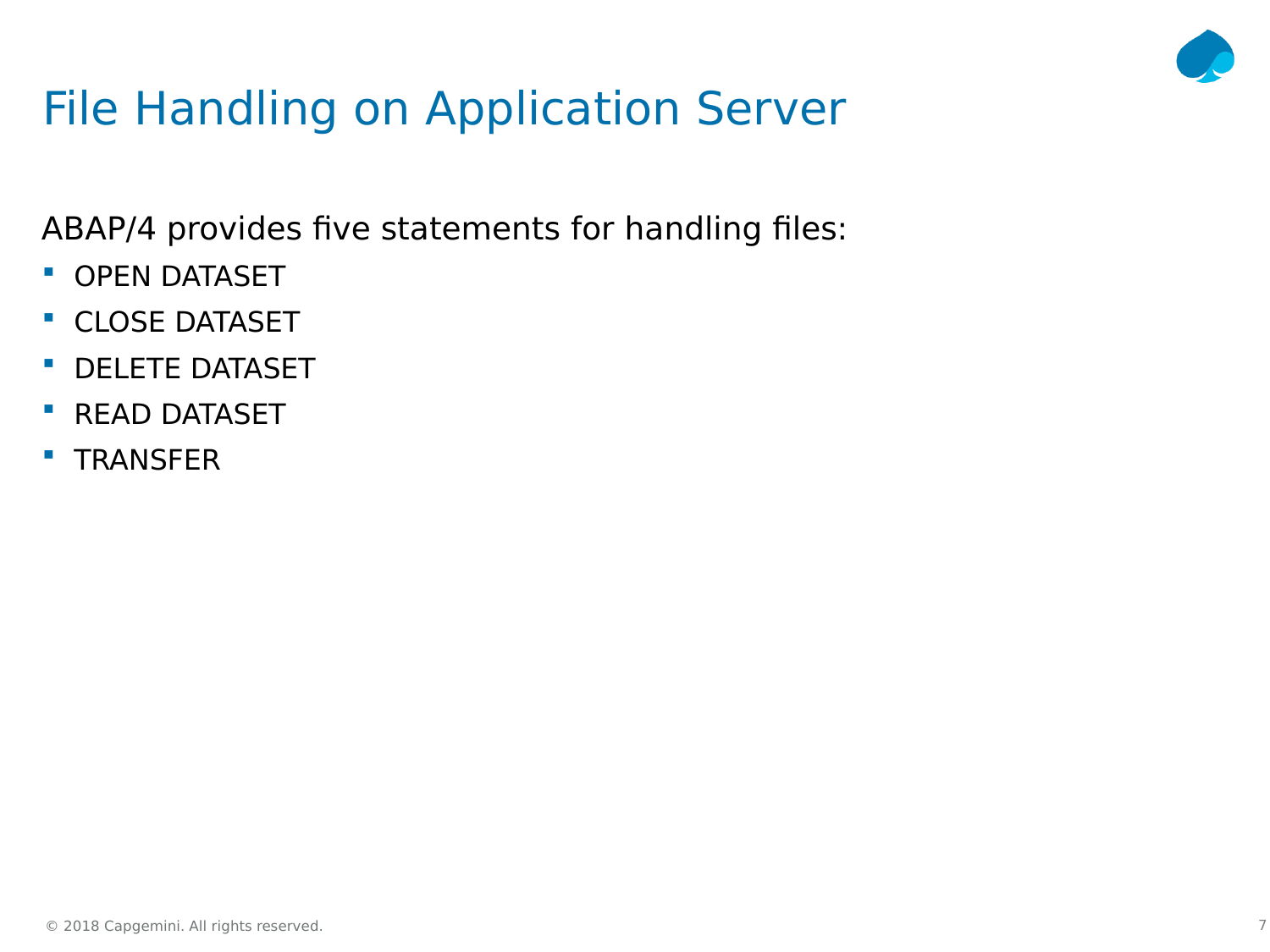

# File Handling on Application Server
ABAP/4 provides five statements for handling files:
OPEN DATASET
CLOSE DATASET
DELETE DATASET
READ DATASET
TRANSFER